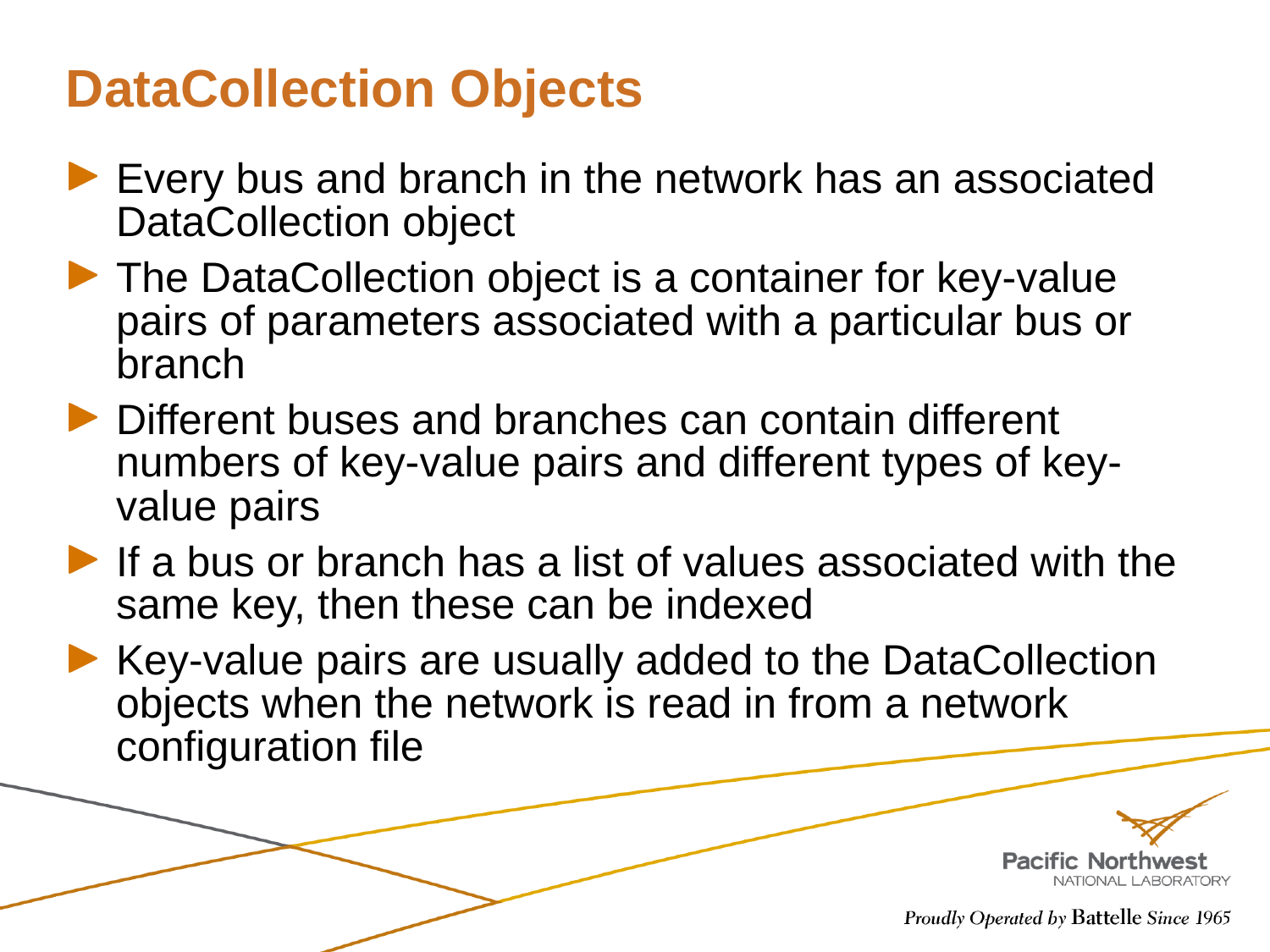

# DataCollection Objects
Every bus and branch in the network has an associated DataCollection object
The DataCollection object is a container for key-value pairs of parameters associated with a particular bus or branch
Different buses and branches can contain different numbers of key-value pairs and different types of key-value pairs
If a bus or branch has a list of values associated with the same key, then these can be indexed
Key-value pairs are usually added to the DataCollection objects when the network is read in from a network configuration file